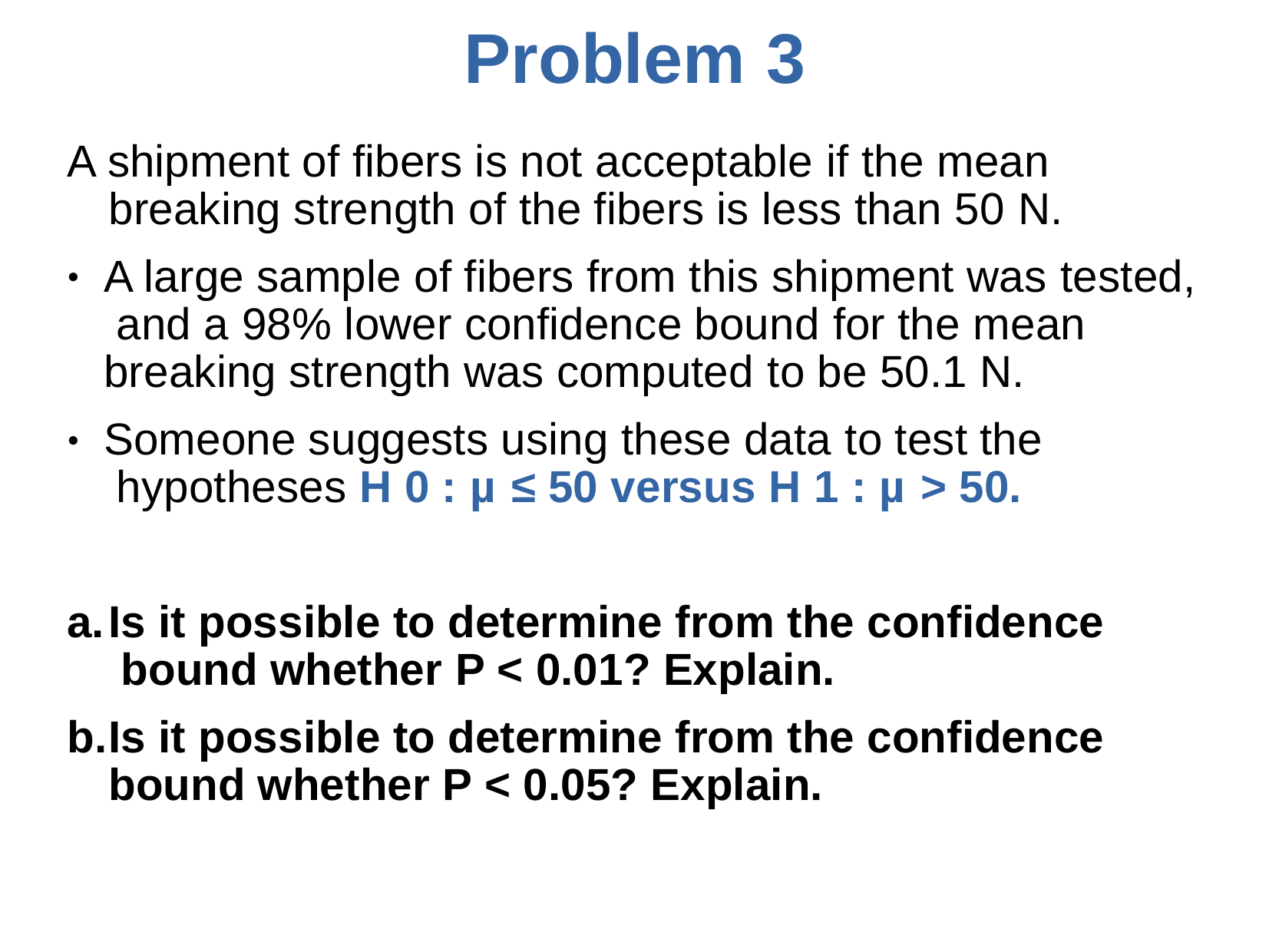

# Problem	3
A shipment of fibers is not acceptable if the mean  breaking strength of the fibers is less than 50 N.
A large sample of fibers from this shipment was tested,  and a 98% lower confidence bound for the mean  breaking strength was computed to be 50.1 N.
Someone suggests using these data to test the  hypotheses H 0 : µ ≤ 50 versus H 1 : µ > 50.
●
●
Is it possible to determine from the confidence  bound whether P < 0.01? Explain.
Is it possible to determine from the confidence  bound whether P < 0.05? Explain.